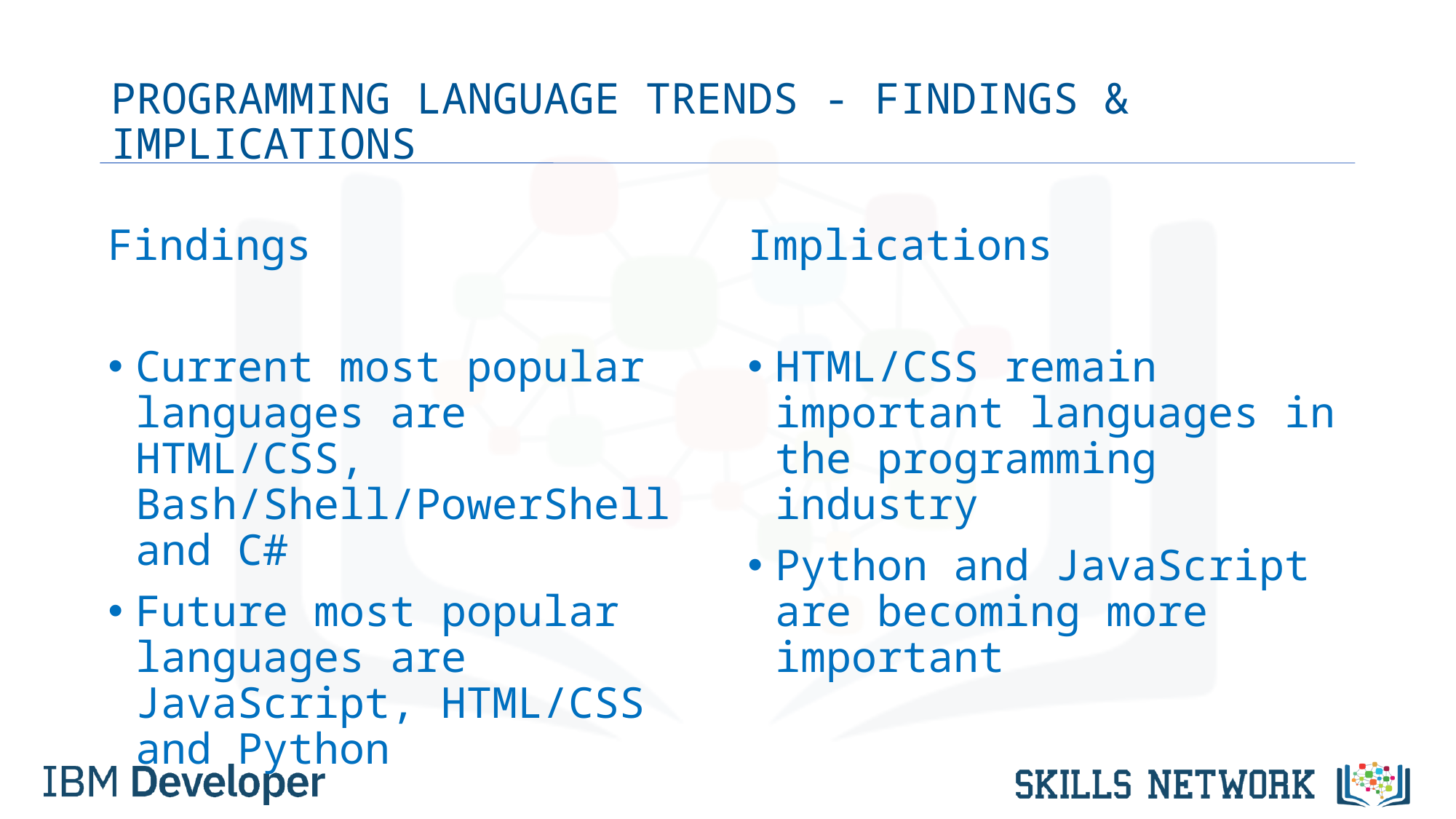

# PROGRAMMING LANGUAGE TRENDS - FINDINGS & IMPLICATIONS
Findings

Current most popular languages are HTML/CSS, Bash/Shell/PowerShell and C#
Future most popular languages are JavaScript, HTML/CSS and Python
Implications

HTML/CSS remain important languages in the programming industry
Python and JavaScript are becoming more important